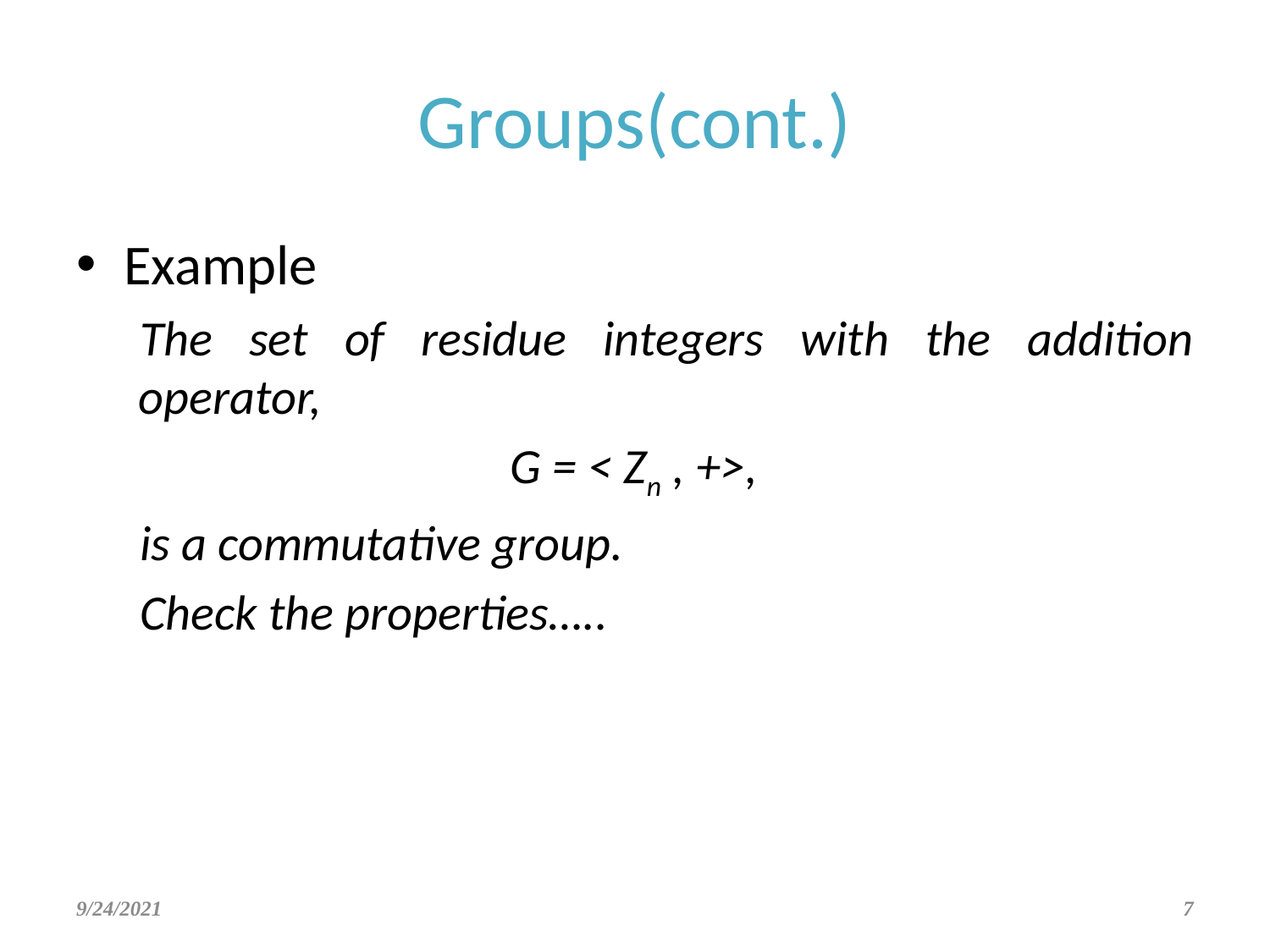

# Groups(cont.)
Example
The set of residue integers with the addition operator,
                                 G = < Zn , +>,
is a commutative group.
Check the properties…..

9/24/2021
7